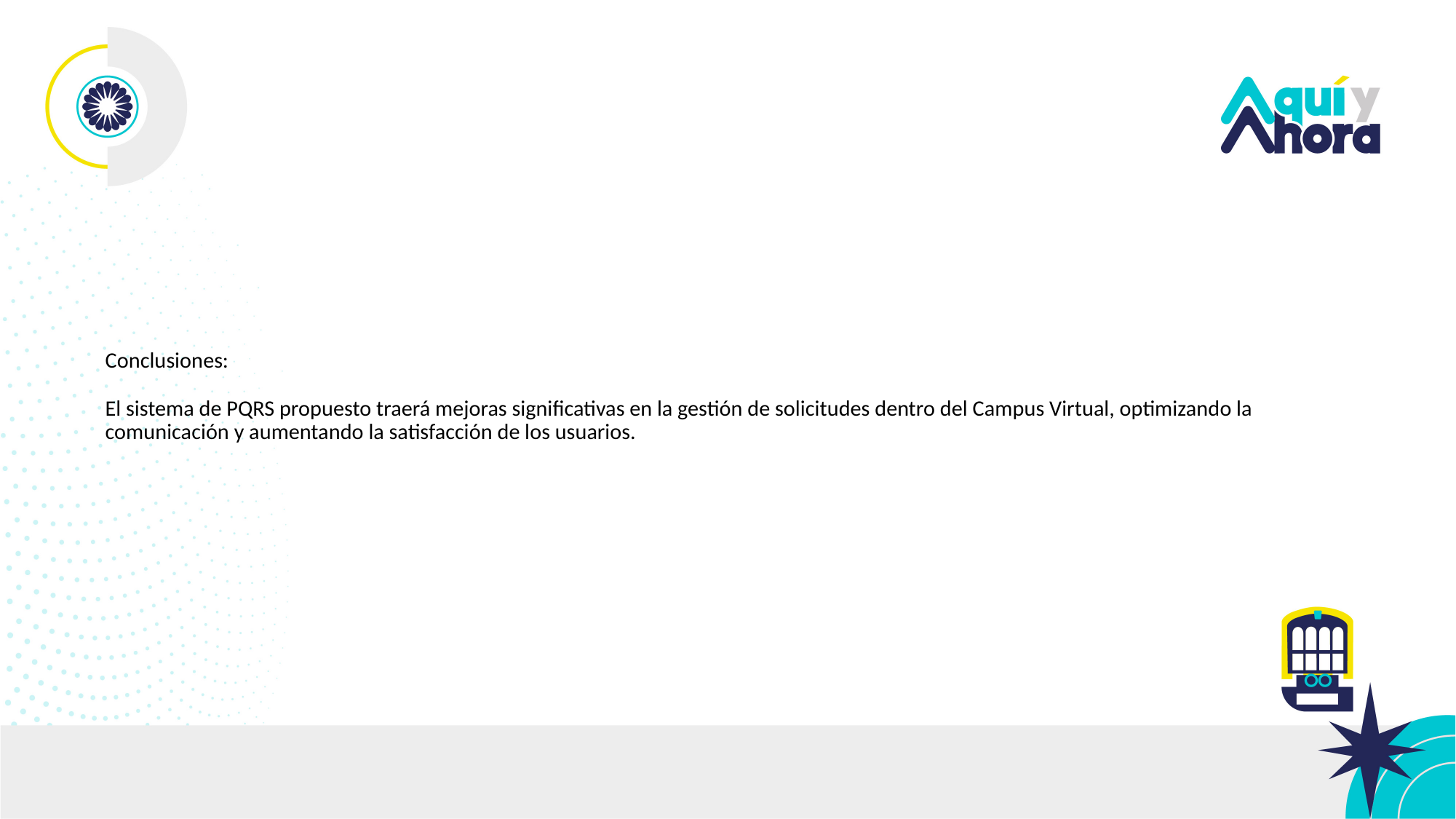

# Conclusiones: El sistema de PQRS propuesto traerá mejoras significativas en la gestión de solicitudes dentro del Campus Virtual, optimizando la comunicación y aumentando la satisfacción de los usuarios.